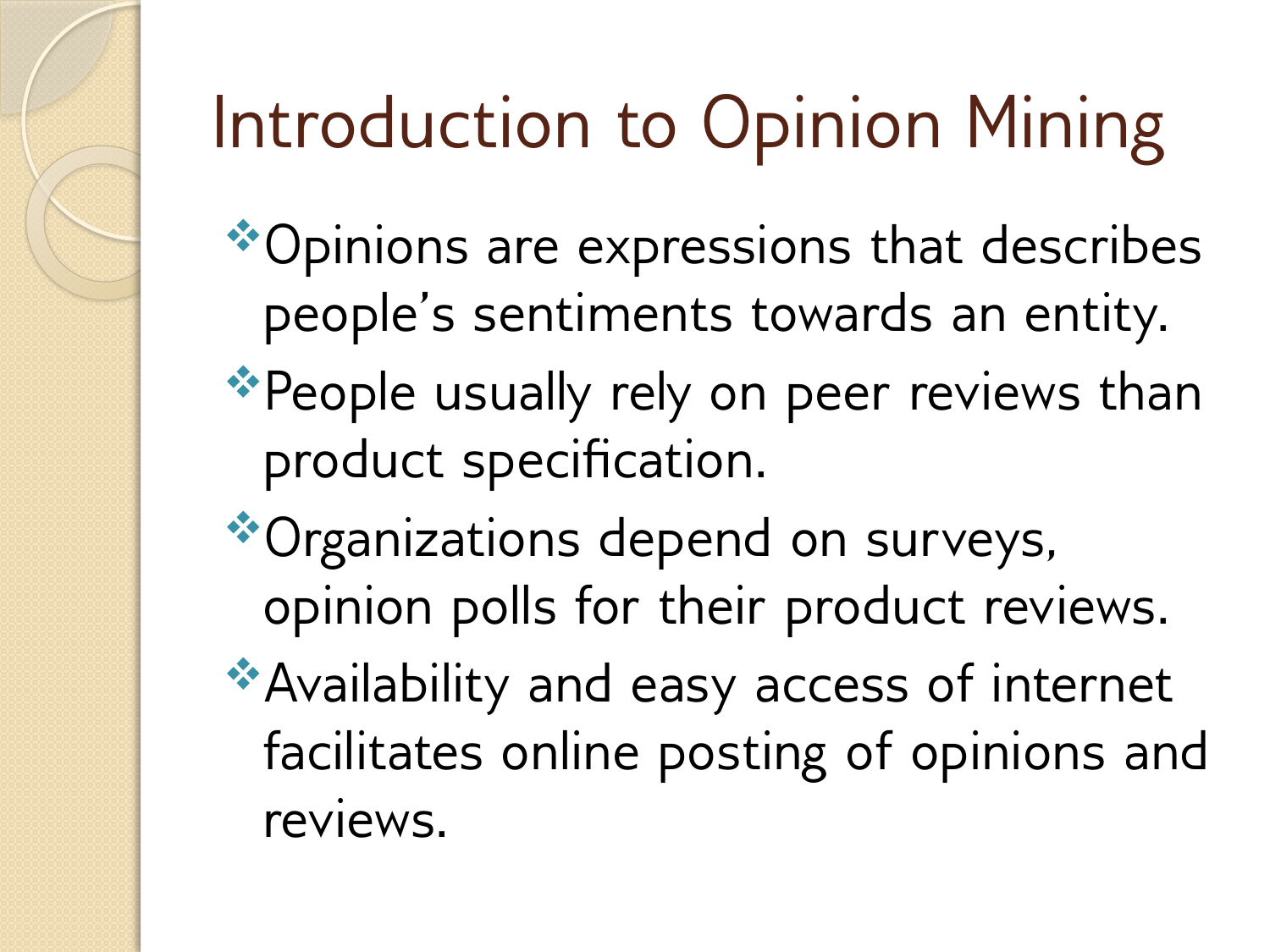

# Introduction to Opinion Mining
Opinions are expressions that describes people’s sentiments towards an entity.
People usually rely on peer reviews than product specification.
Organizations depend on surveys, opinion polls for their product reviews.
Availability and easy access of internet facilitates online posting of opinions and reviews.